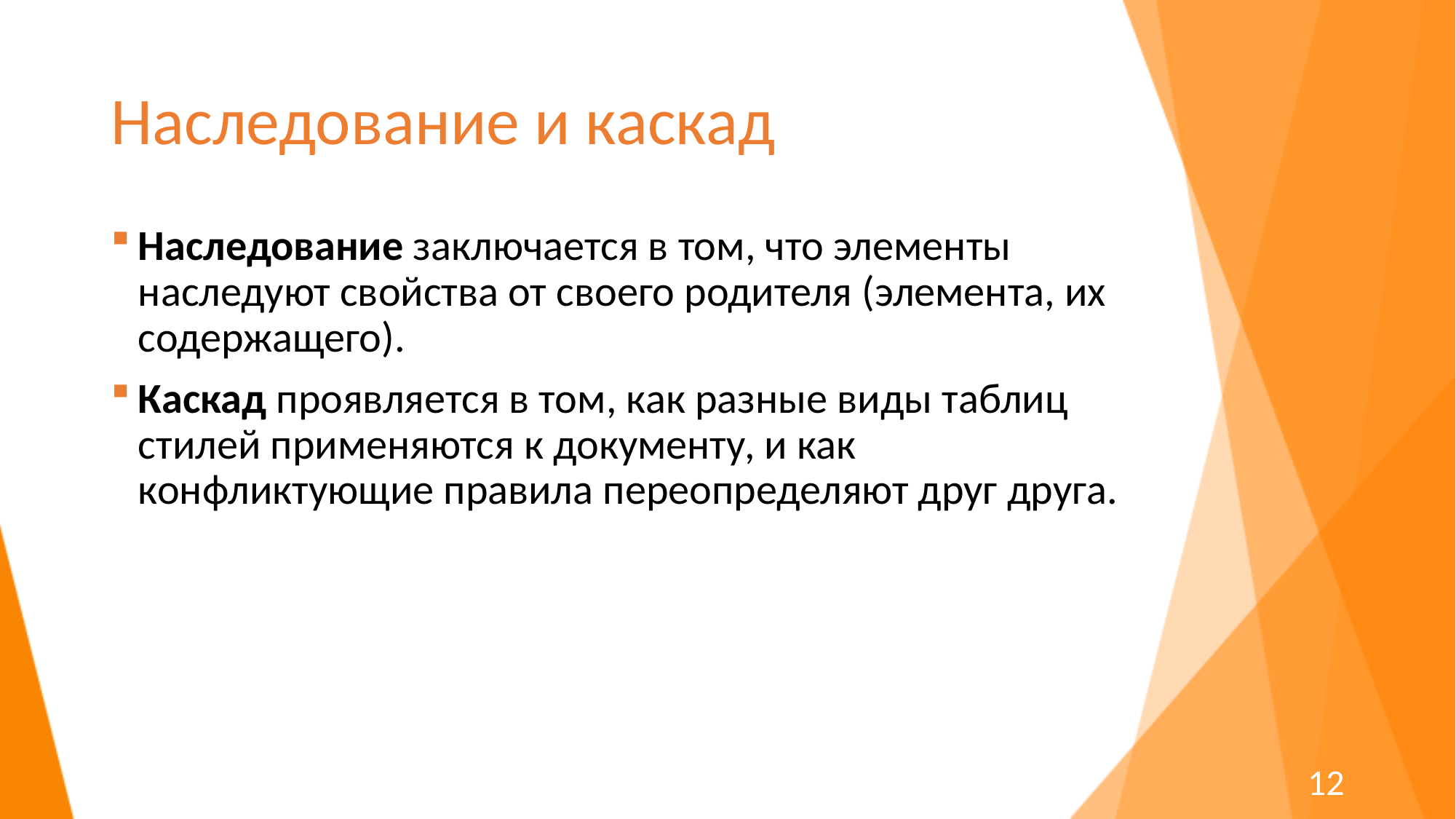

# Наследование и каскад
Наследование заключается в том, что элементы наследуют свойства от своего родителя (элемента, их содержащего).
Каскад проявляется в том, как разные виды таблиц стилей применяются к документу, и как конфликтующие правила переопределяют друг друга.

12